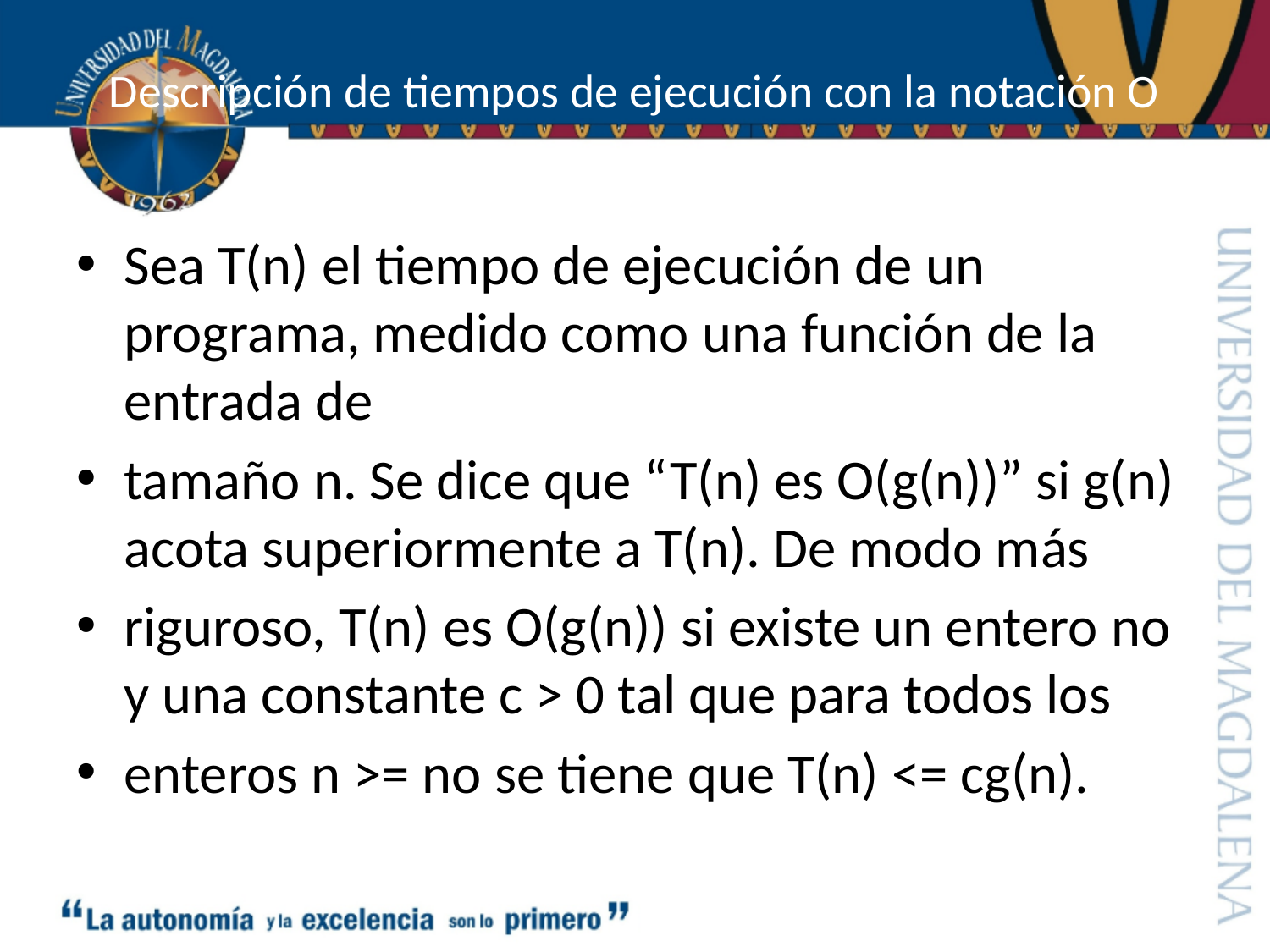

# Descripción de tiempos de ejecución con la notación O
Sea T(n) el tiempo de ejecución de un programa, medido como una función de la entrada de
tamaño n. Se dice que “T(n) es O(g(n))” si g(n) acota superiormente a T(n). De modo más
riguroso, T(n) es O(g(n)) si existe un entero no y una constante c > 0 tal que para todos los
enteros n >= no se tiene que T(n) <= cg(n).